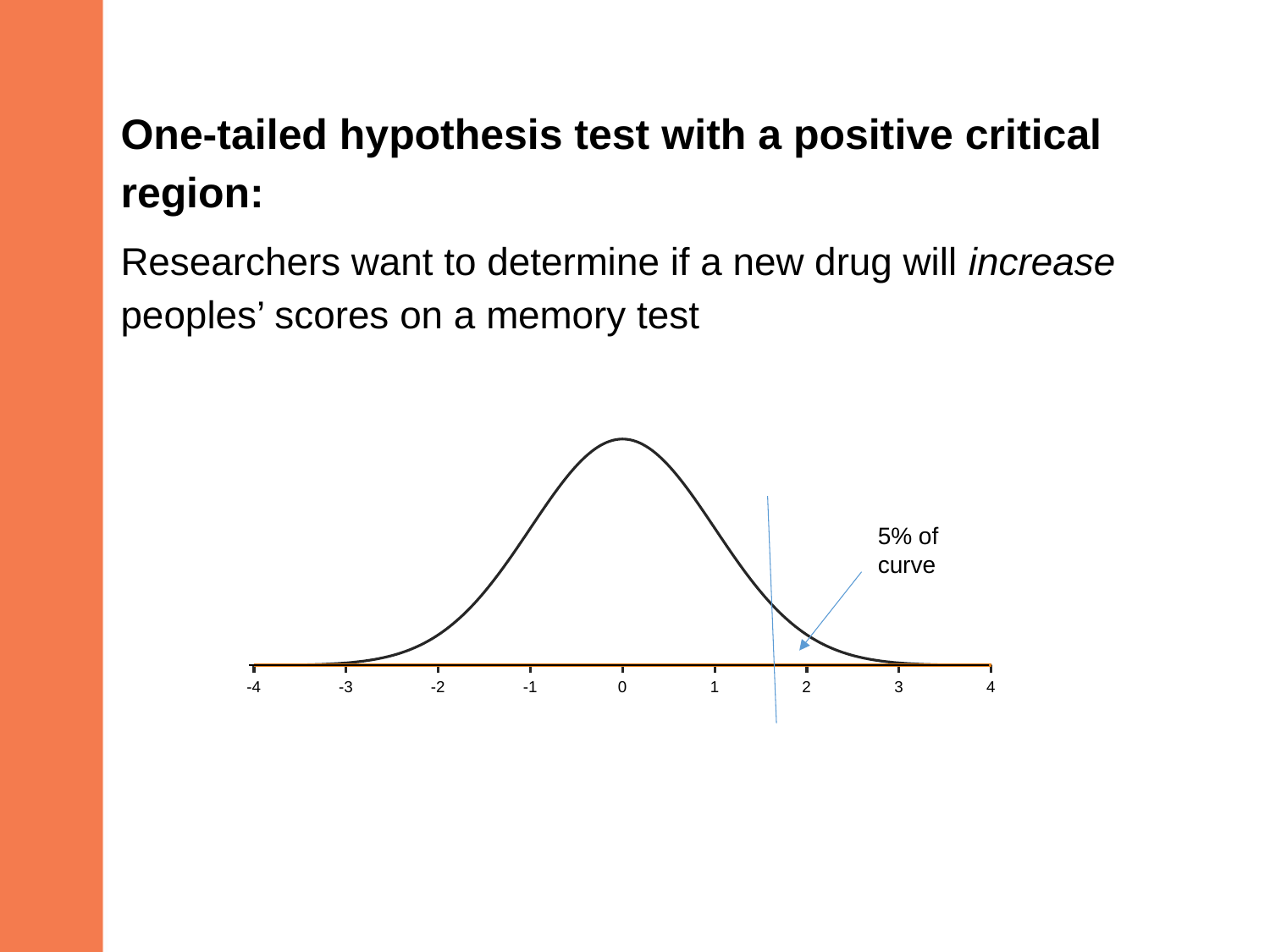

One-tailed hypothesis test with a positive critical region:
Researchers want to determine if a new drug will increase peoples’ scores on a memory test

### Chart

| Category |  |  |
|---|---|---|
5% of curve